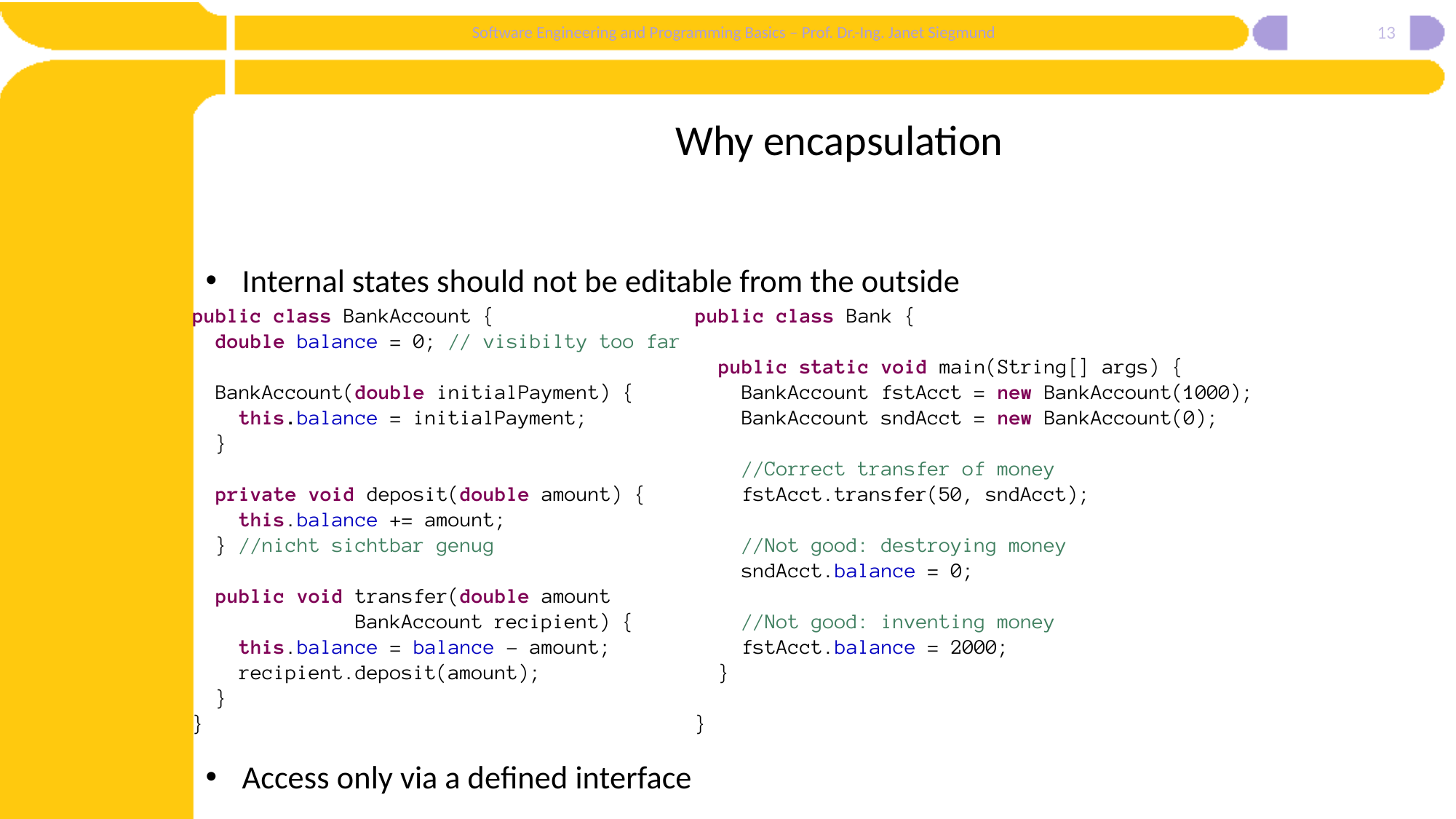

13
# Why encapsulation
Internal states should not be editable from the outside

Access only via a defined interface
public class BankAccount {
  double balance = 0; // visibilty too far

  BankAccount(double initialPayment) {
    this.balance = initialPayment;
  }
  private void deposit(double amount) {
    this.balance += amount;
  } //nicht sichtbar genug
  public void transfer(double amount
              BankAccount recipient) {
    this.balance = balance - amount;
    recipient.deposit(amount);
  }
}
public class Bank {

  public static void main(String[] args) {
    BankAccount fstAcct = new BankAccount(1000);
    BankAccount sndAcct = new BankAccount(0);

    //Correct transfer of money
    fstAcct.transfer(50, sndAcct);

    //Not good: destroying money
    sndAcct.balance = 0;

    //Not good: inventing money
    fstAcct.balance = 2000;
  }

}